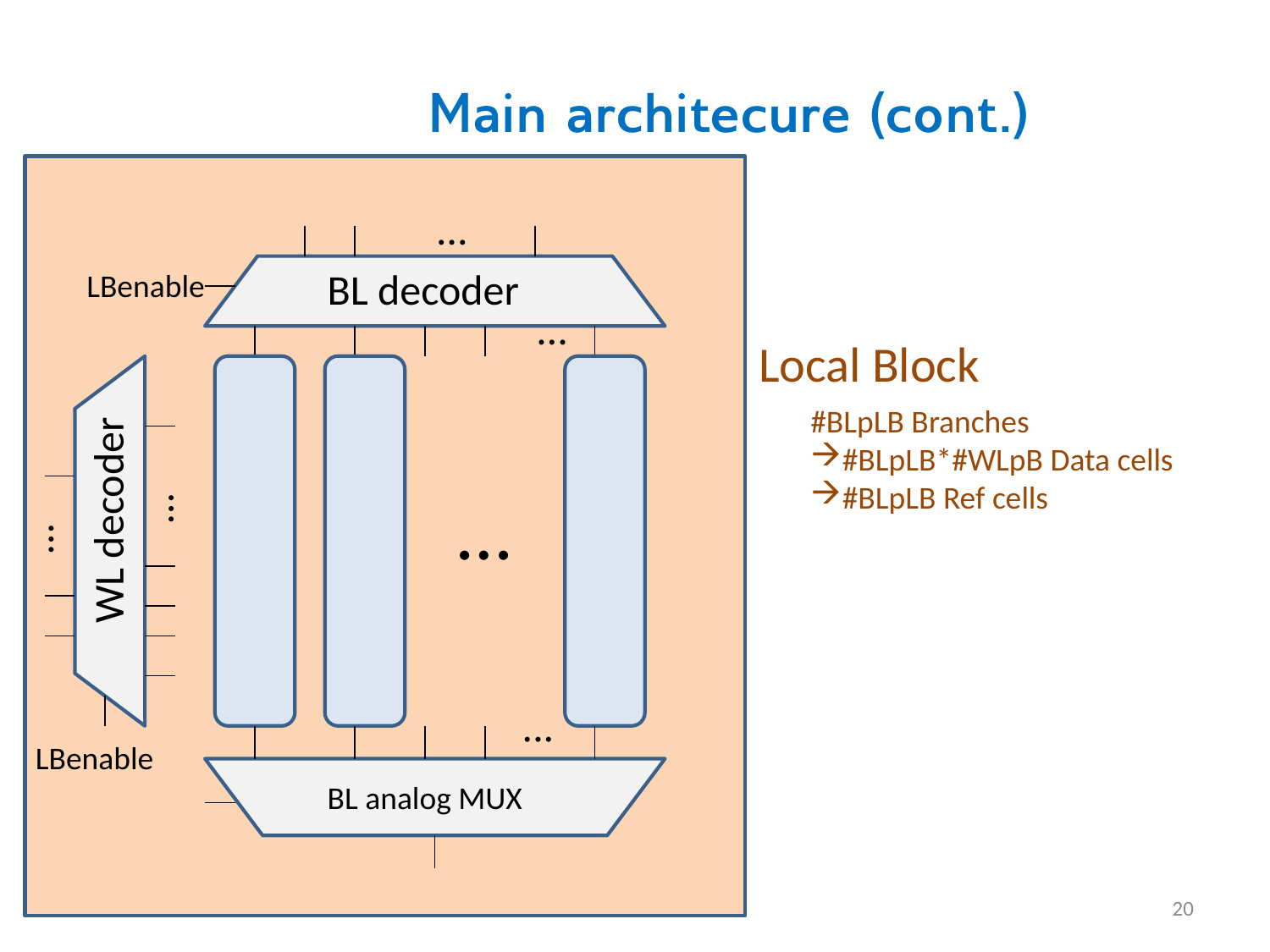

Main architecure (cont.)

…

…
BL decoder
LBenable
Local Block

#BLpLB Branches
#BLpLB*#WLpB Data cells
#BLpLB Ref cells
WL decoder
…
…
…

…
LBenable

BL analog MUX
20